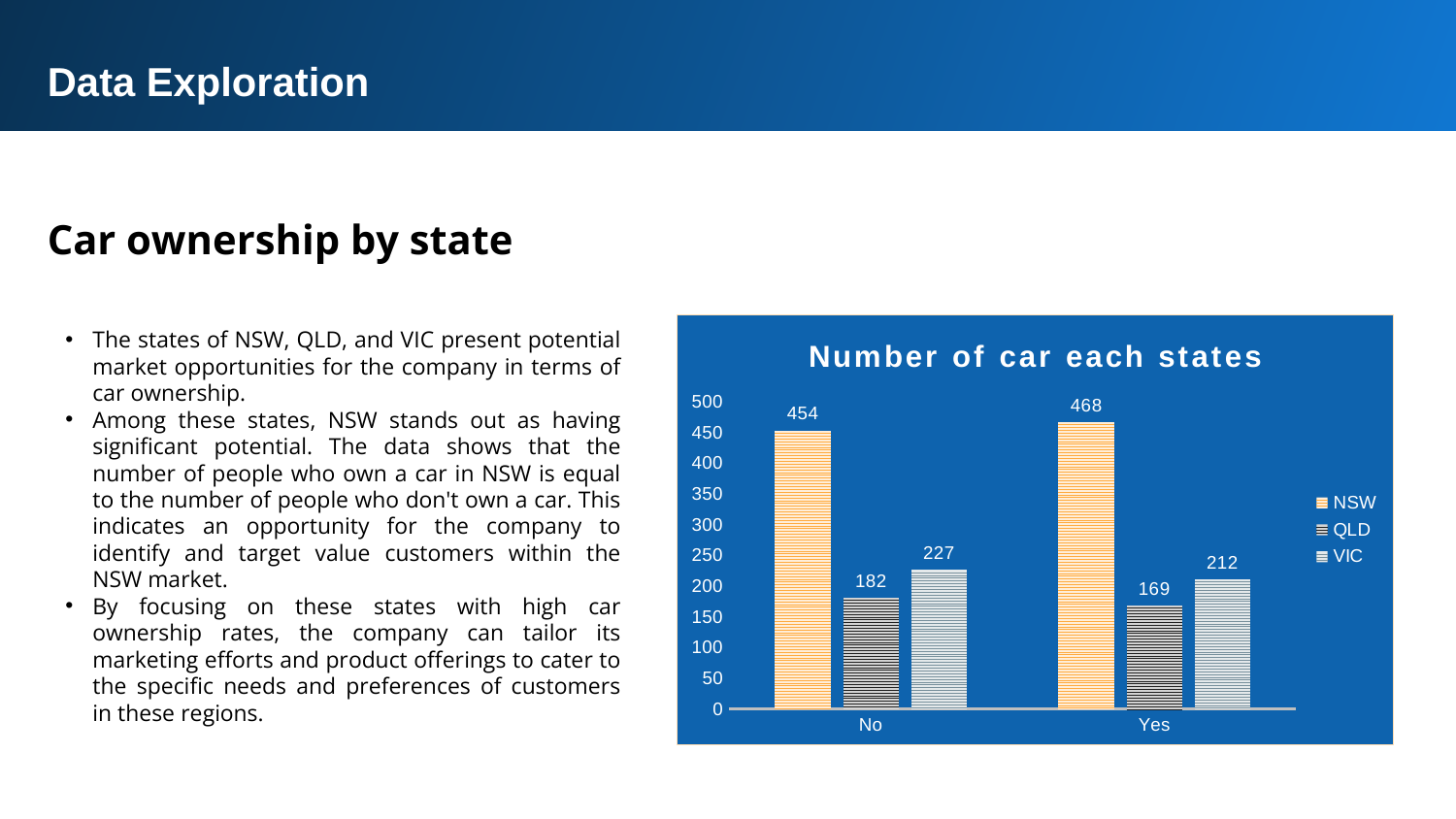

Data Exploration
Car ownership by state
The states of NSW, QLD, and VIC present potential market opportunities for the company in terms of car ownership.
Among these states, NSW stands out as having significant potential. The data shows that the number of people who own a car in NSW is equal to the number of people who don't own a car. This indicates an opportunity for the company to identify and target value customers within the NSW market.
By focusing on these states with high car ownership rates, the company can tailor its marketing efforts and product offerings to cater to the specific needs and preferences of customers in these regions.

### Chart: Number of car each states

| Category | NSW | QLD | VIC |
|---|---|---|---|
| No | 454.0 | 182.0 | 227.0 |
| Yes | 468.0 | 169.0 | 212.0 |